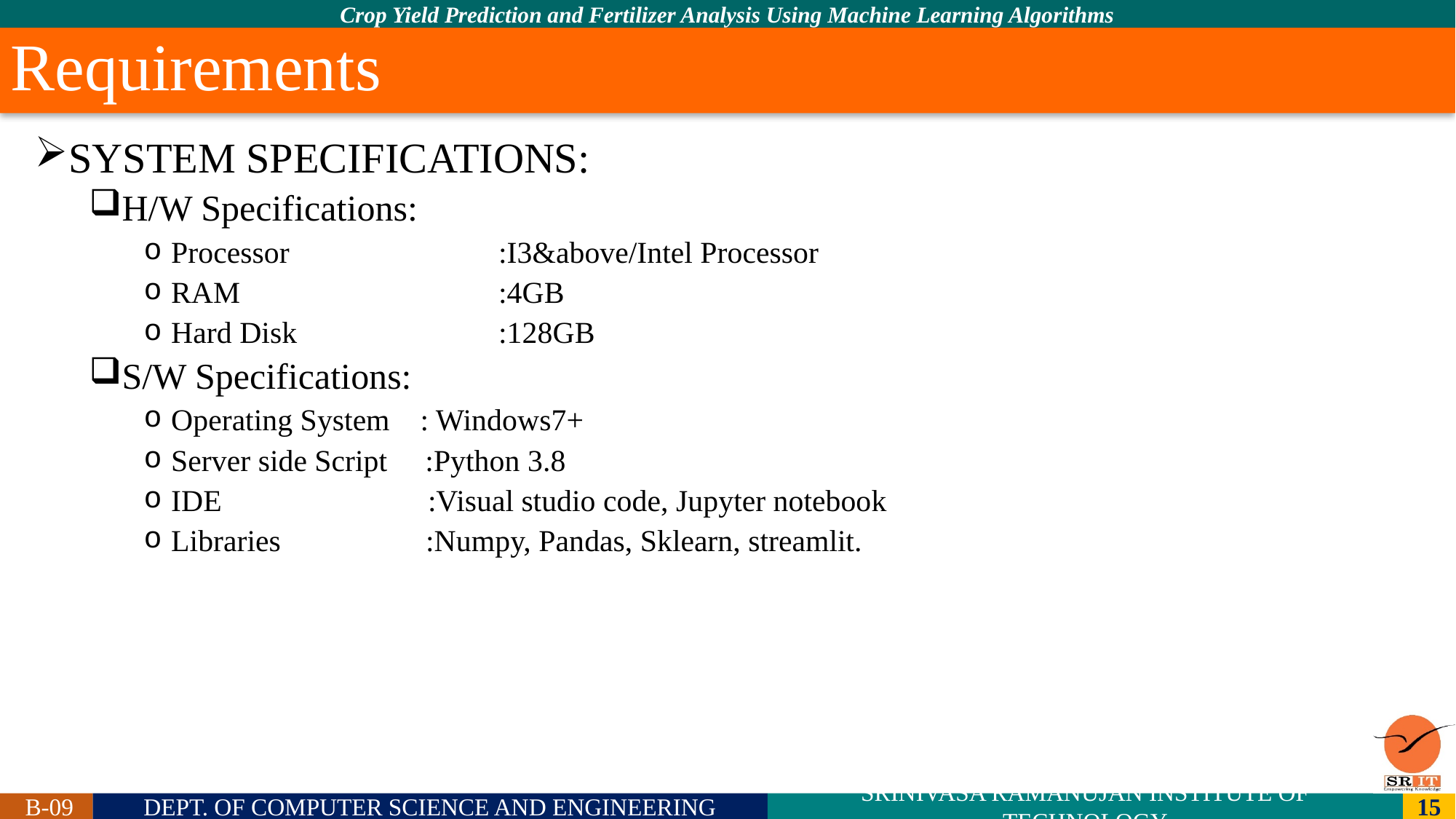

# Requirements
SYSTEM SPECIFICATIONS:
H/W Specifications:
Processor		:I3&above/Intel Processor
RAM			:4GB
Hard Disk		:128GB
S/W Specifications:
Operating System    : Windows7+
Server side Script     :Python 3.8
IDE                           :Visual studio code, Jupyter notebook
Libraries                   :Numpy, Pandas, Sklearn, streamlit.